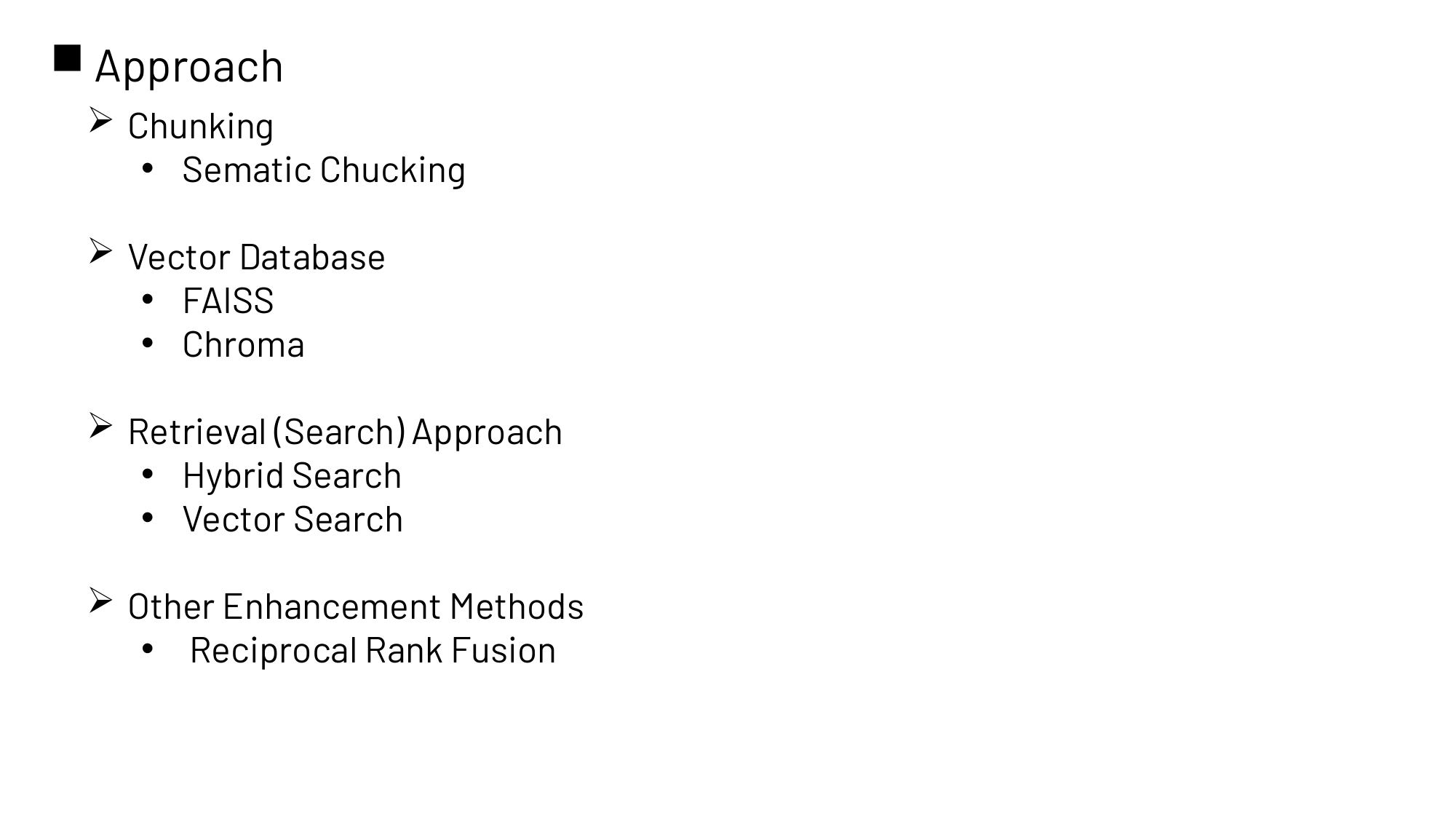

Approach
Chunking
Sematic Chucking

Vector Database
FAISS
Chroma

Retrieval (Search) Approach
Hybrid Search
Vector Search

Other Enhancement Methods
 Reciprocal Rank Fusion